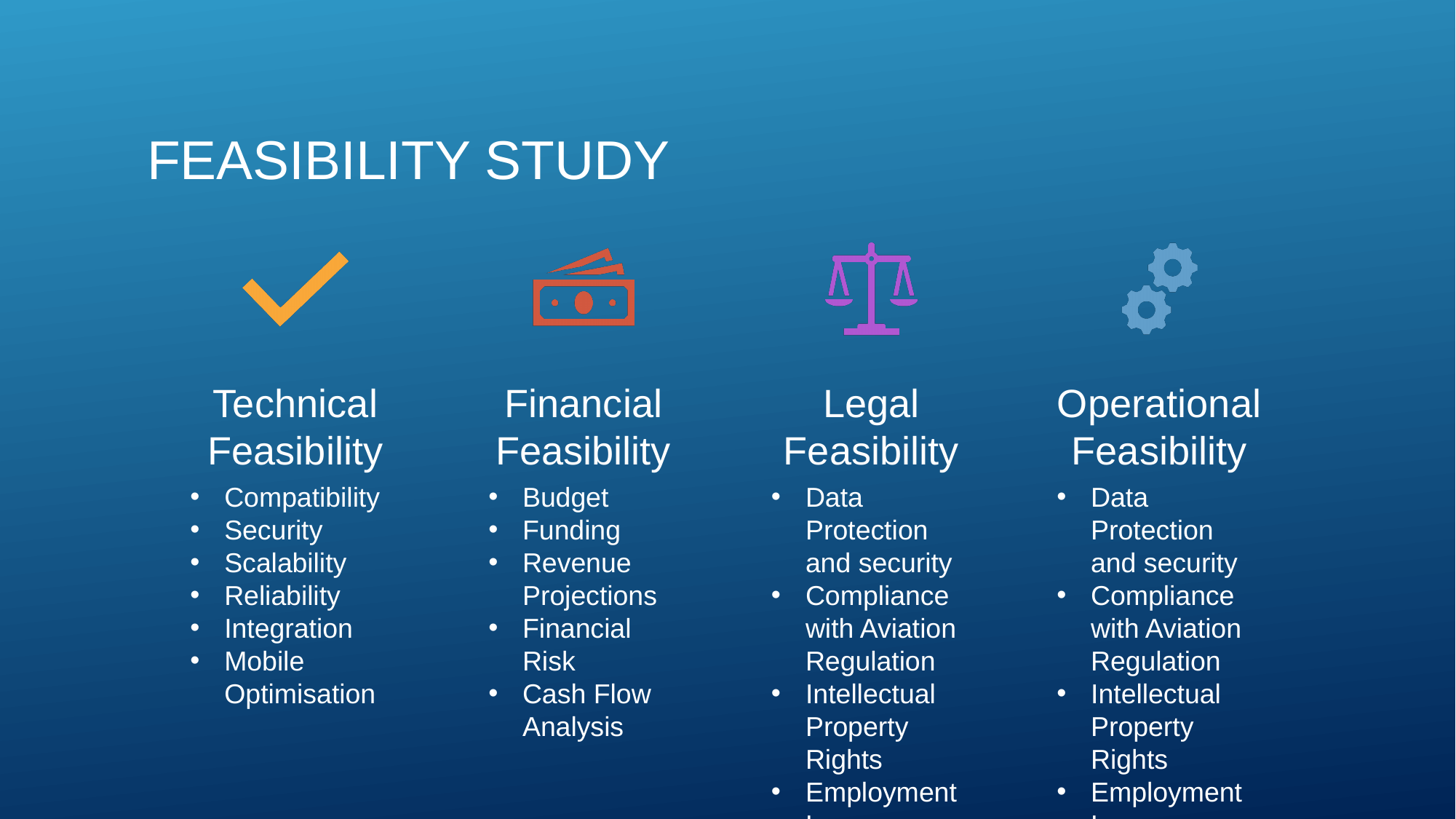

# Feasibility study
Technical Feasibility
Financial Feasibility
Legal Feasibility
Operational Feasibility
Compatibility
Security
Scalability
Reliability
Integration
Mobile Optimisation
Budget
Funding
Revenue Projections
Financial Risk
Cash Flow Analysis
Data Protection and security
Compliance with Aviation Regulation
Intellectual Property Rights
Employment Laws
Data Protection and security
Compliance with Aviation Regulation
Intellectual Property Rights
Employment Laws